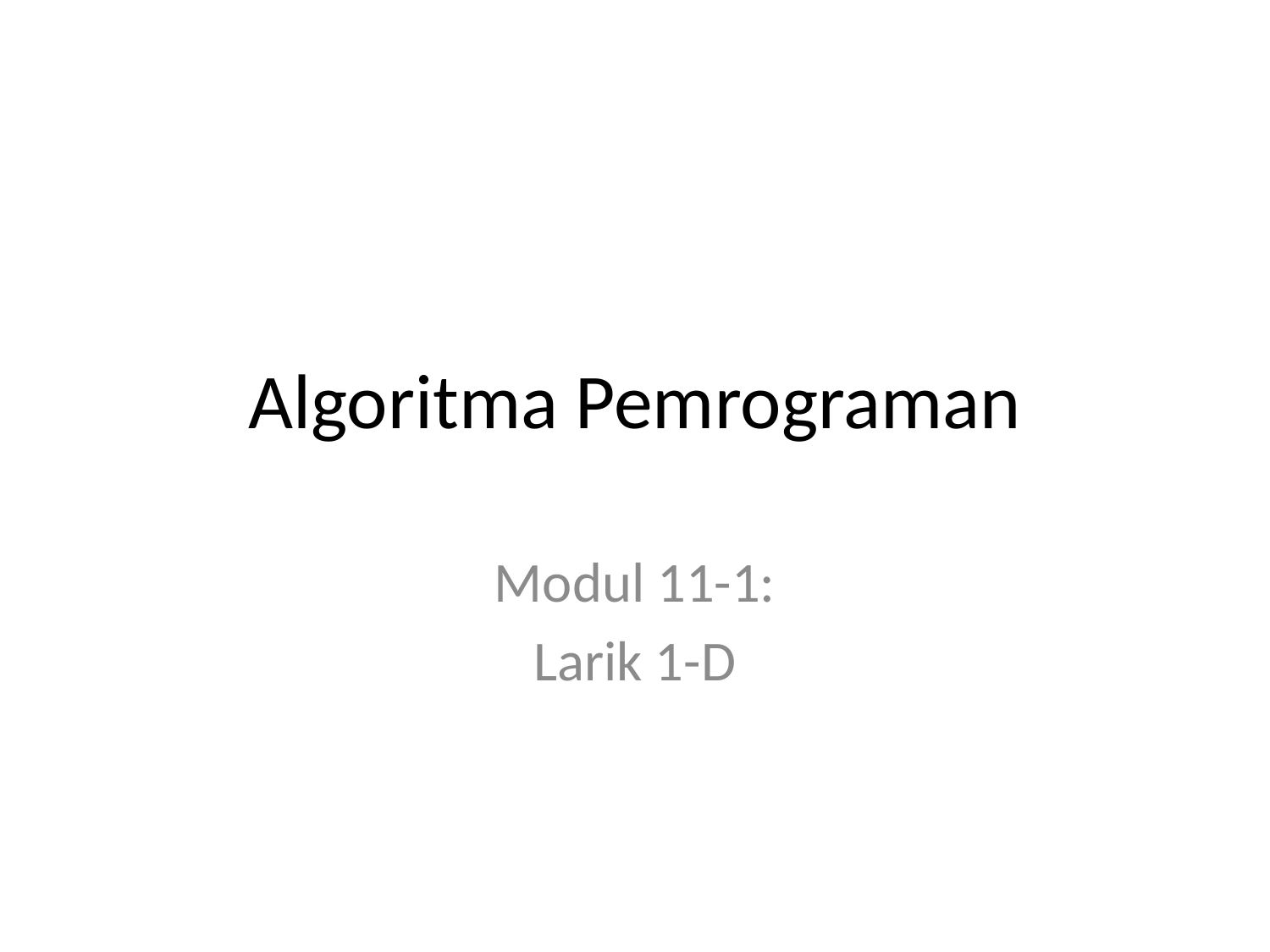

# Algoritma Pemrograman
Modul 11-1:
Larik 1-D